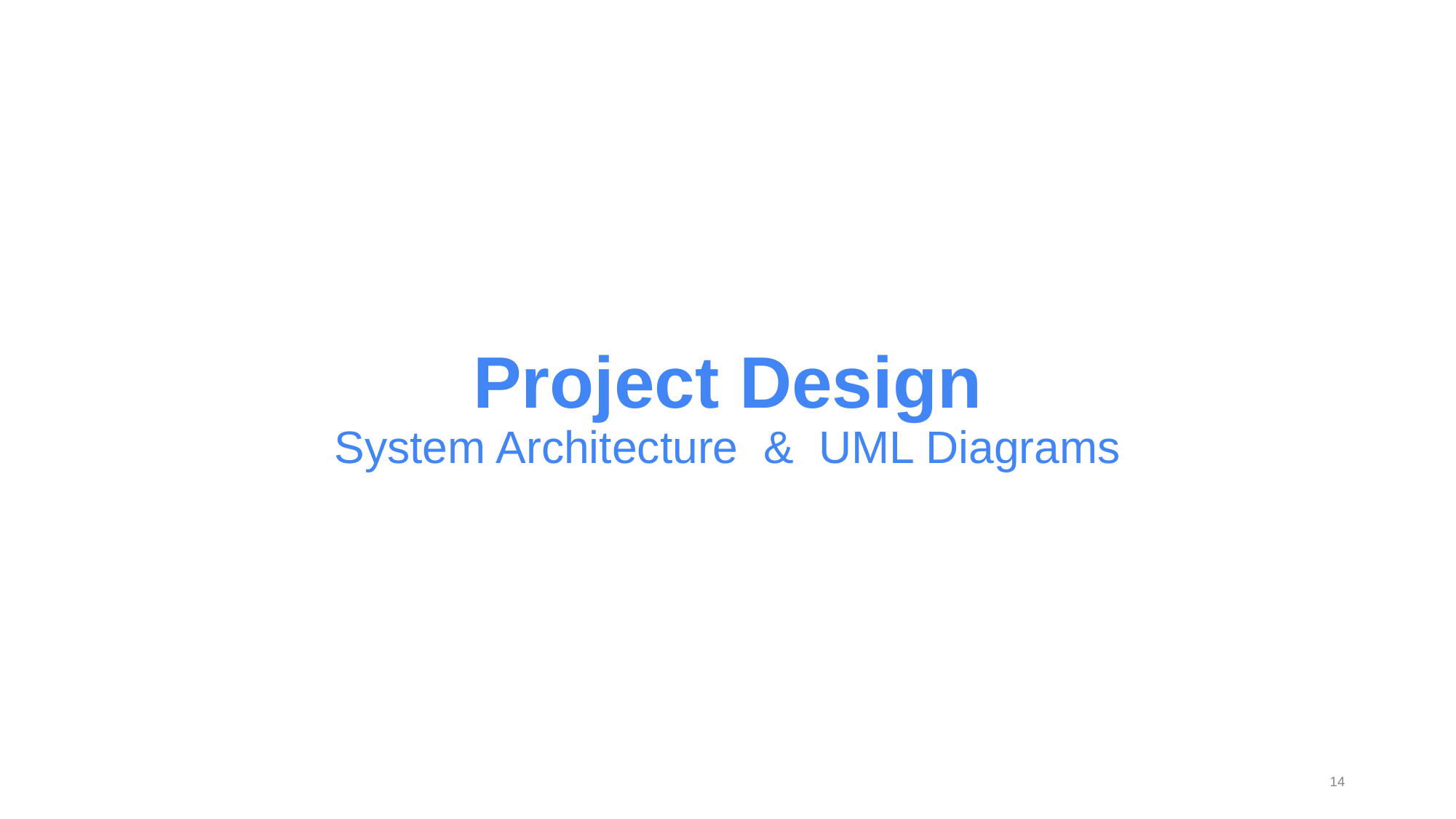

Project Design
System Architecture  &  UML Diagrams
14